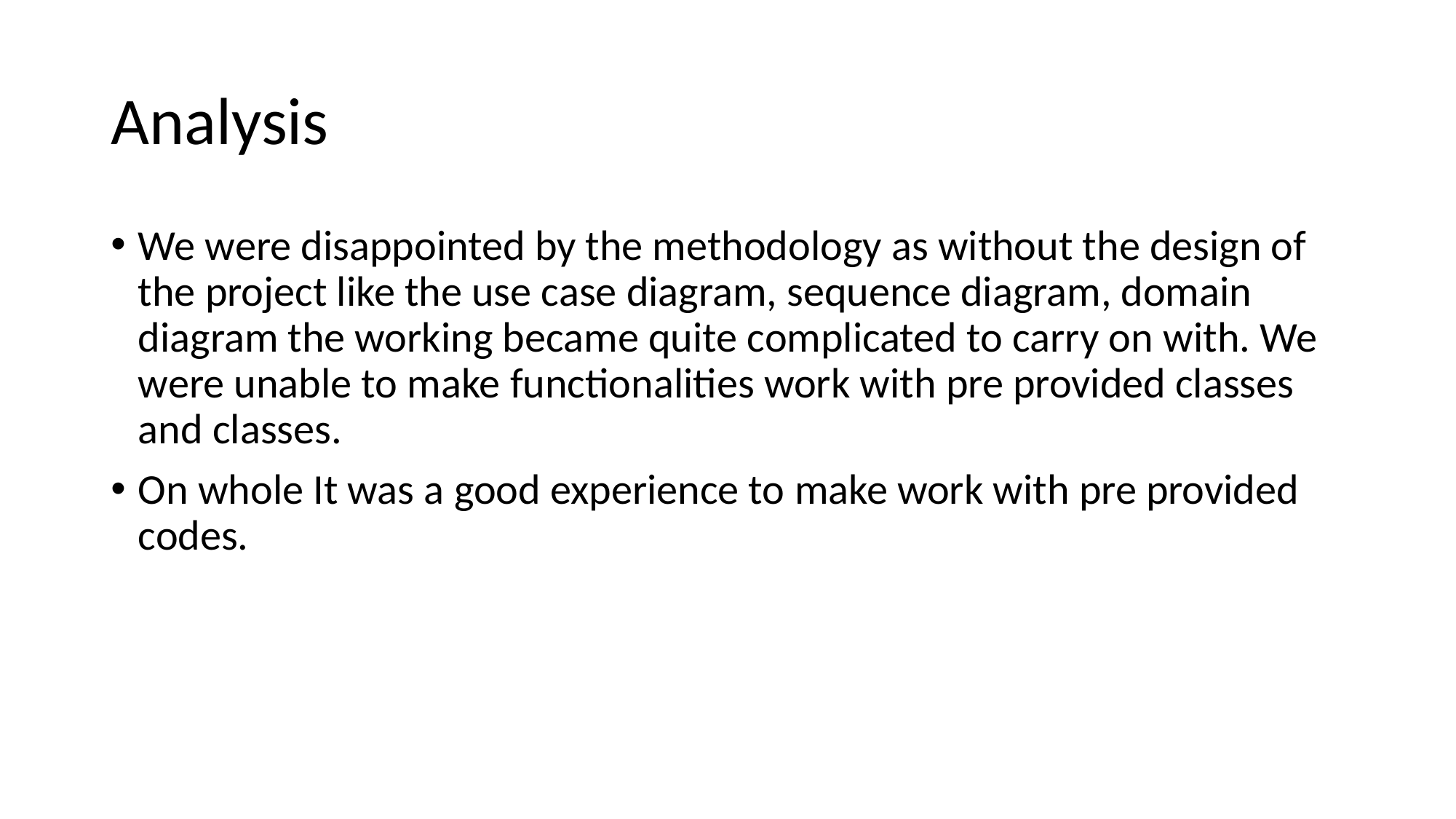

# Analysis
We were disappointed by the methodology as without the design of the project like the use case diagram, sequence diagram, domain diagram the working became quite complicated to carry on with. We were unable to make functionalities work with pre provided classes and classes.
On whole It was a good experience to make work with pre provided codes.